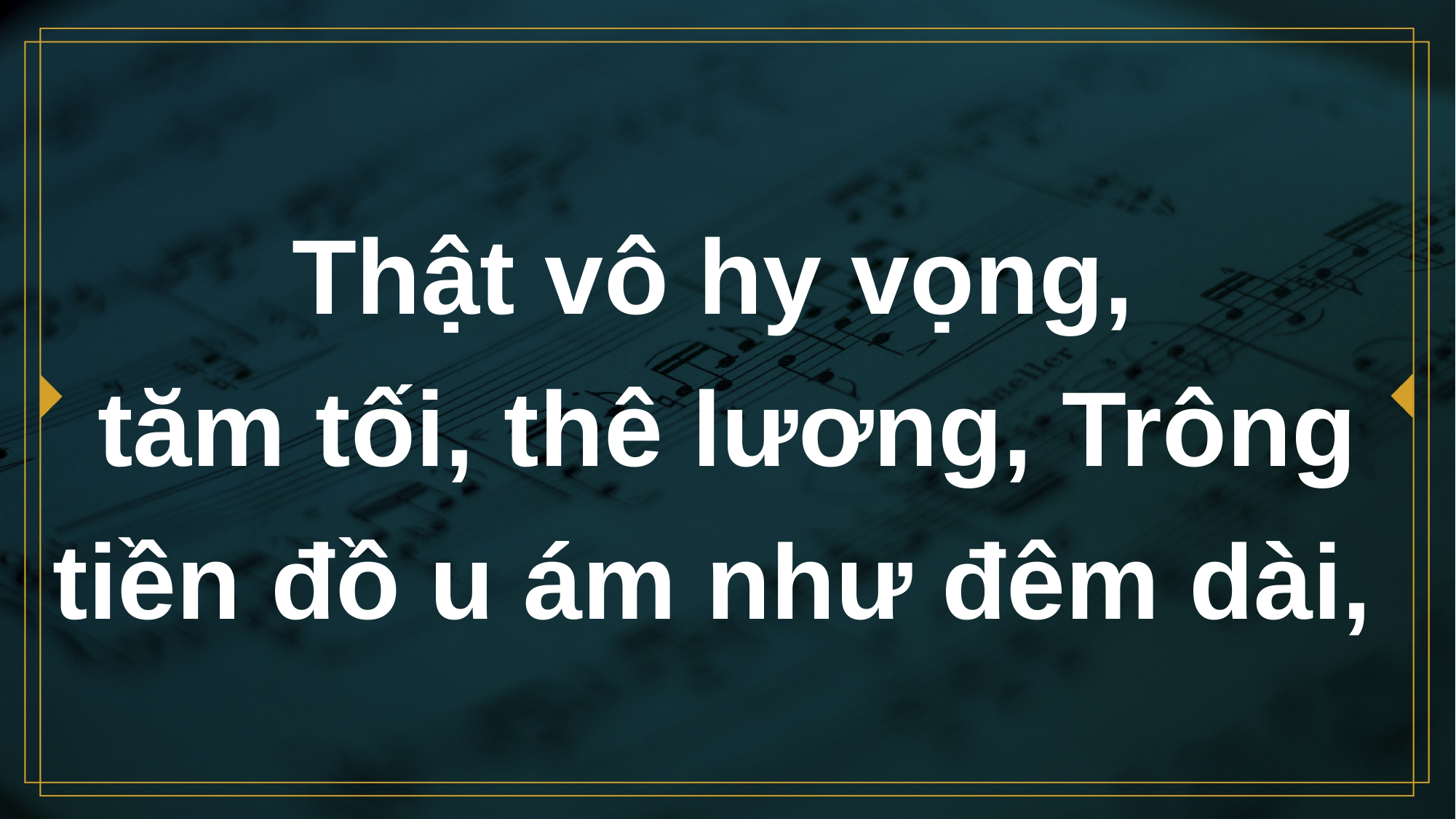

# Thật vô hy vọng, tăm tối, thê lương, Trông tiền đồ u ám như đêm dài,